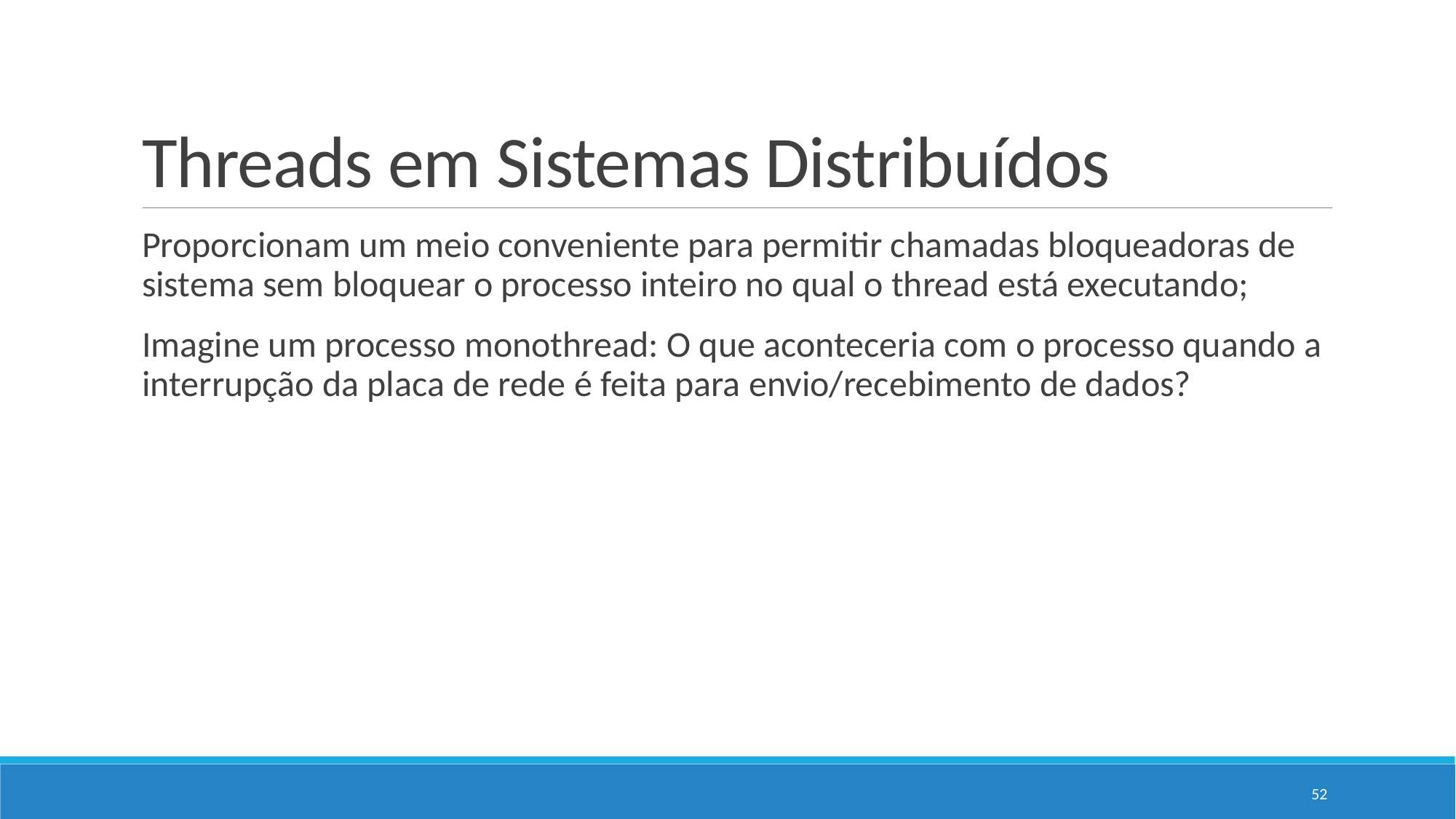

# Threads em Sistemas Distribuídos
Proporcionam um meio conveniente para permitir chamadas bloqueadoras de sistema sem bloquear o processo inteiro no qual o thread está executando;
Imagine um processo monothread: O que aconteceria com o processo quando a interrupção da placa de rede é feita para envio/recebimento de dados?
52